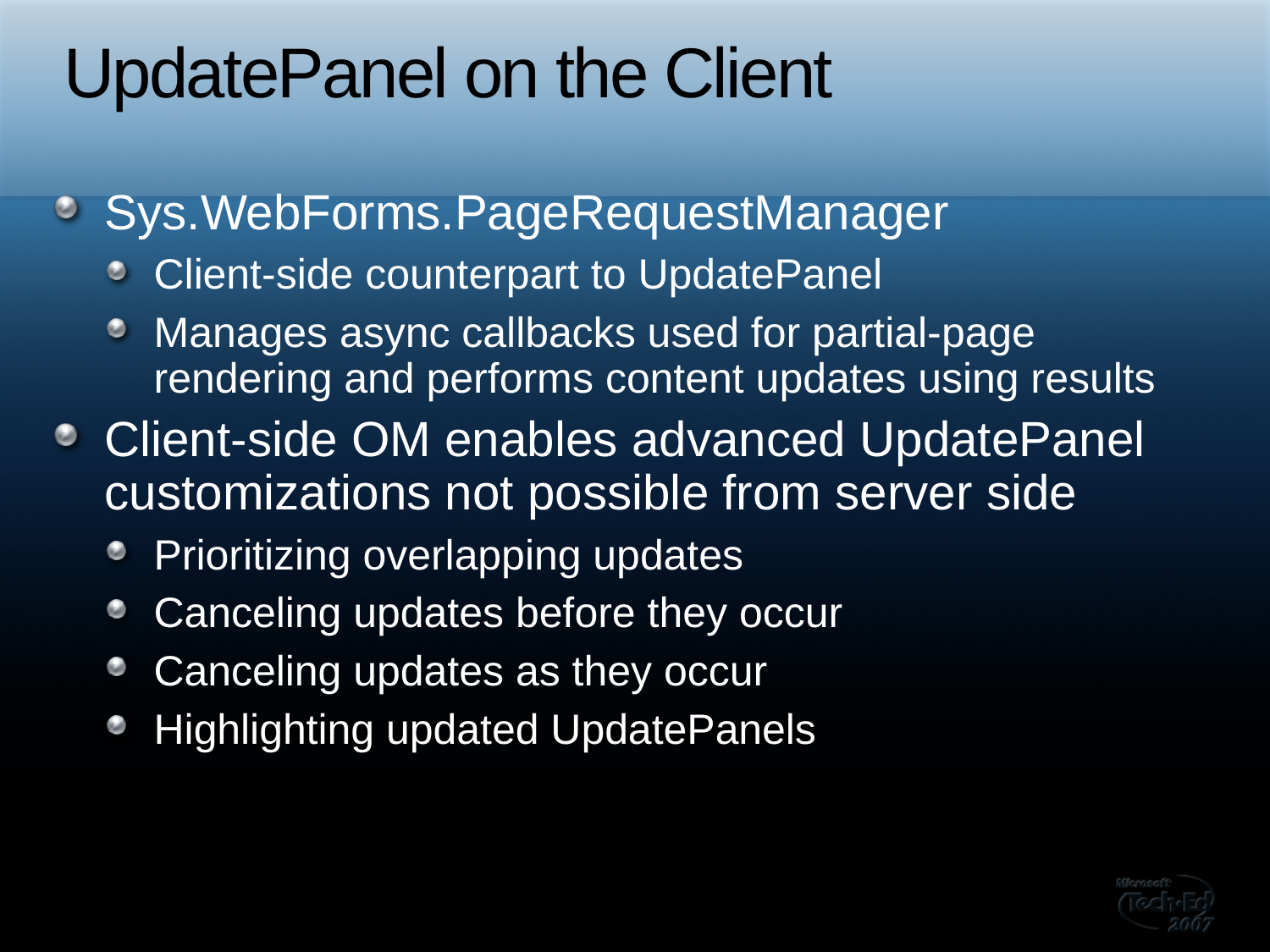

# UpdatePanel on the Client
Sys.WebForms.PageRequestManager
Client-side counterpart to UpdatePanel
Manages async callbacks used for partial-page rendering and performs content updates using results
Client-side OM enables advanced UpdatePanel customizations not possible from server side
Prioritizing overlapping updates
Canceling updates before they occur
Canceling updates as they occur
Highlighting updated UpdatePanels